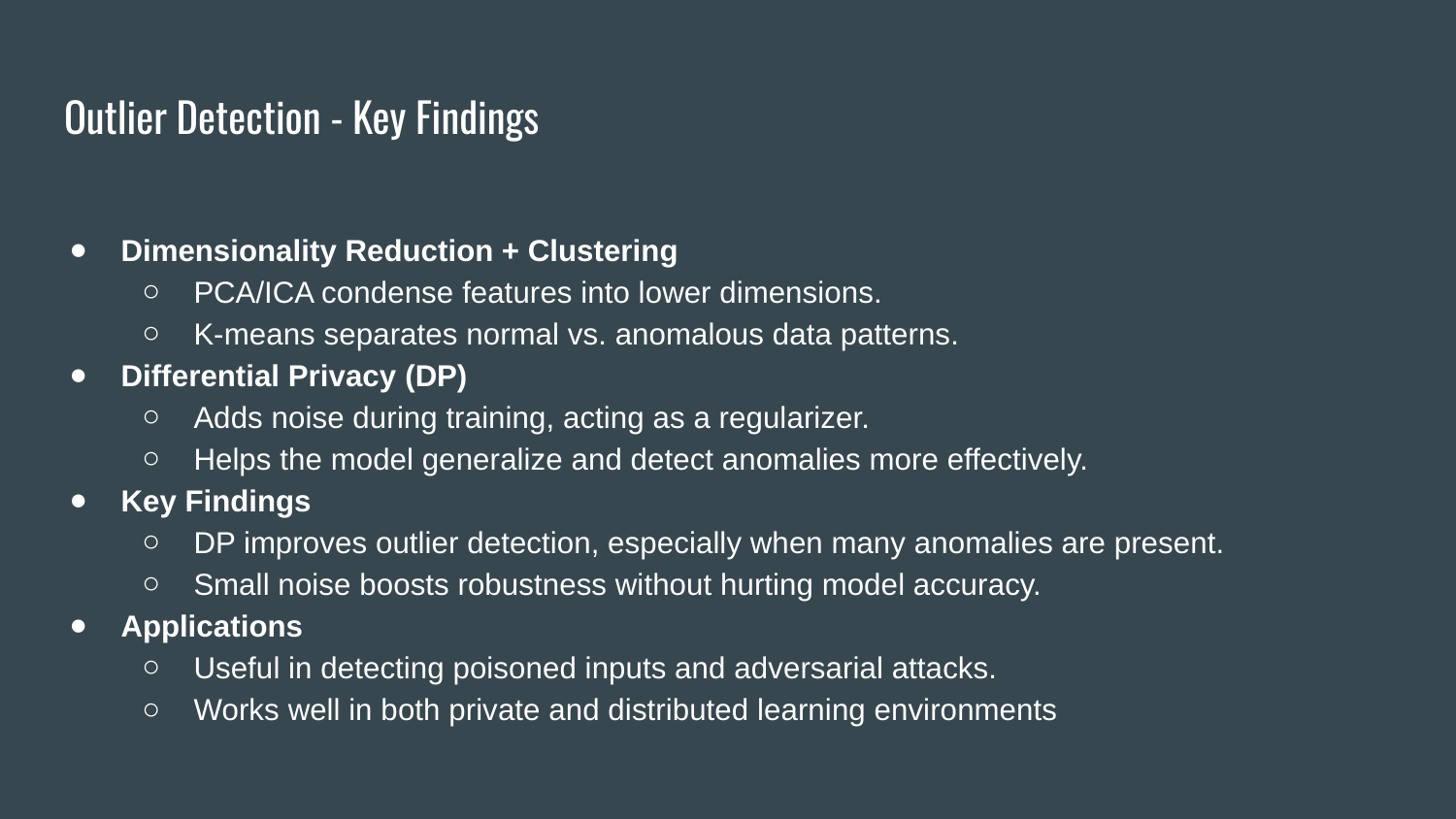

# Outlier Detection - Key Findings
Dimensionality Reduction + Clustering
PCA/ICA condense features into lower dimensions.
K-means separates normal vs. anomalous data patterns.
Differential Privacy (DP)
Adds noise during training, acting as a regularizer.
Helps the model generalize and detect anomalies more effectively.
Key Findings
DP improves outlier detection, especially when many anomalies are present.
Small noise boosts robustness without hurting model accuracy.
Applications
Useful in detecting poisoned inputs and adversarial attacks.
Works well in both private and distributed learning environments